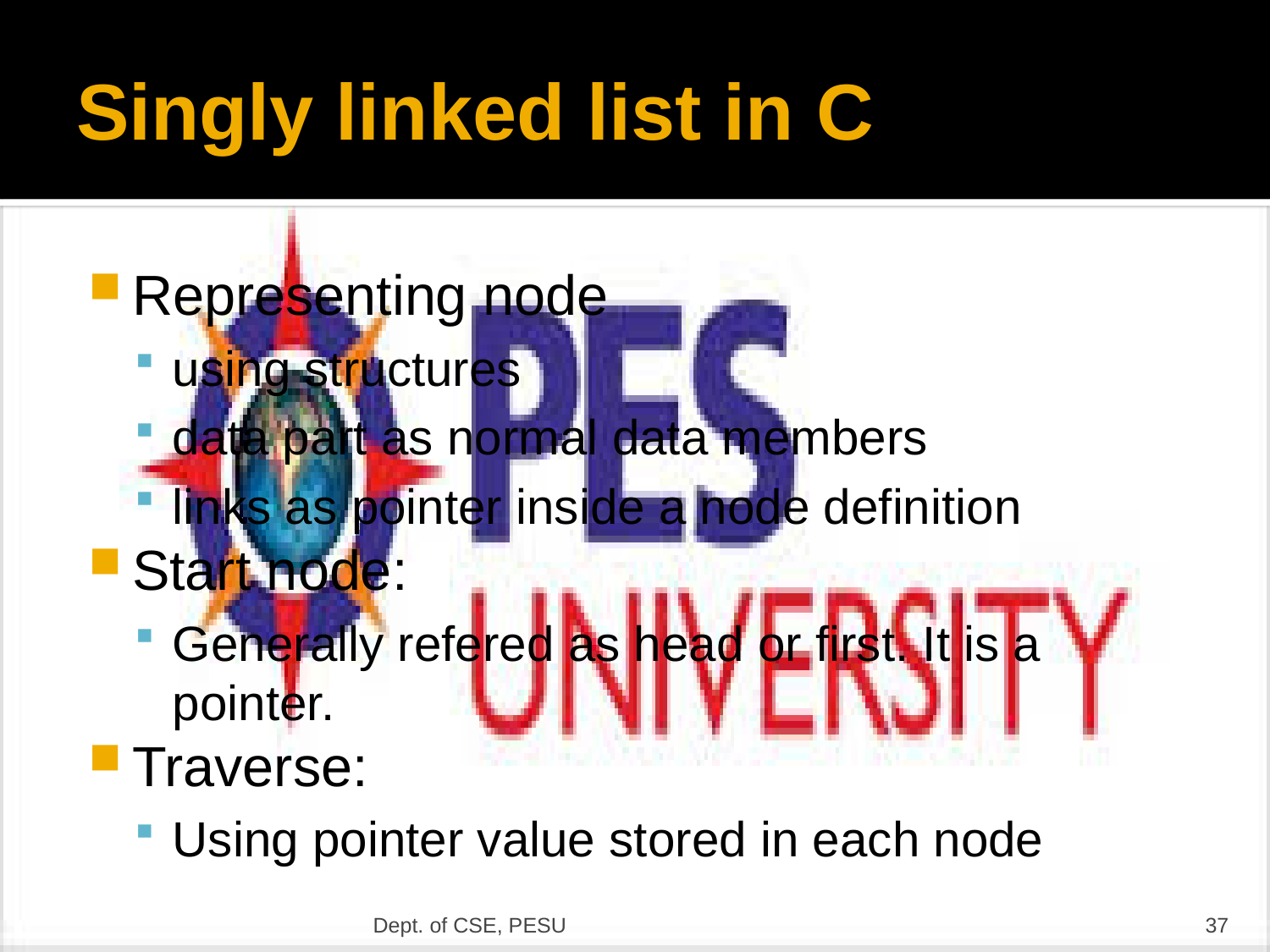

# Singly linked list in C
Representing node
using structures
data part as normal data members
links as pointer inside a node definition
Start node:
Generally refered as head or first. It is a pointer.
Traverse:
Using pointer value stored in each node
Dept. of CSE, PESU
37